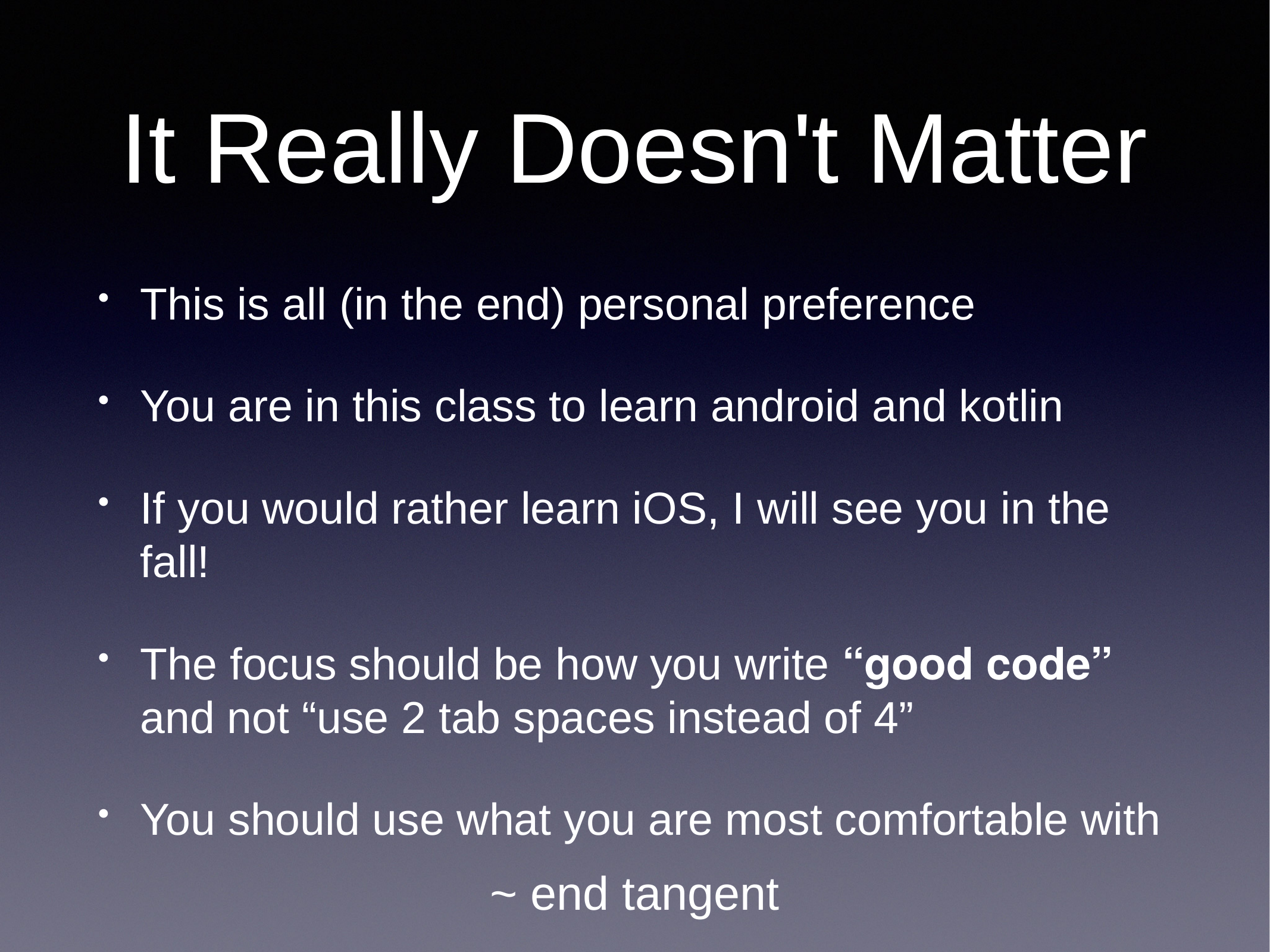

# It Really Doesn't Matter
This is all (in the end) personal preference
You are in this class to learn android and kotlin
If you would rather learn iOS, I will see you in the fall!
The focus should be how you write “good code” and not “use 2 tab spaces instead of 4”
You should use what you are most comfortable with
~ end tangent